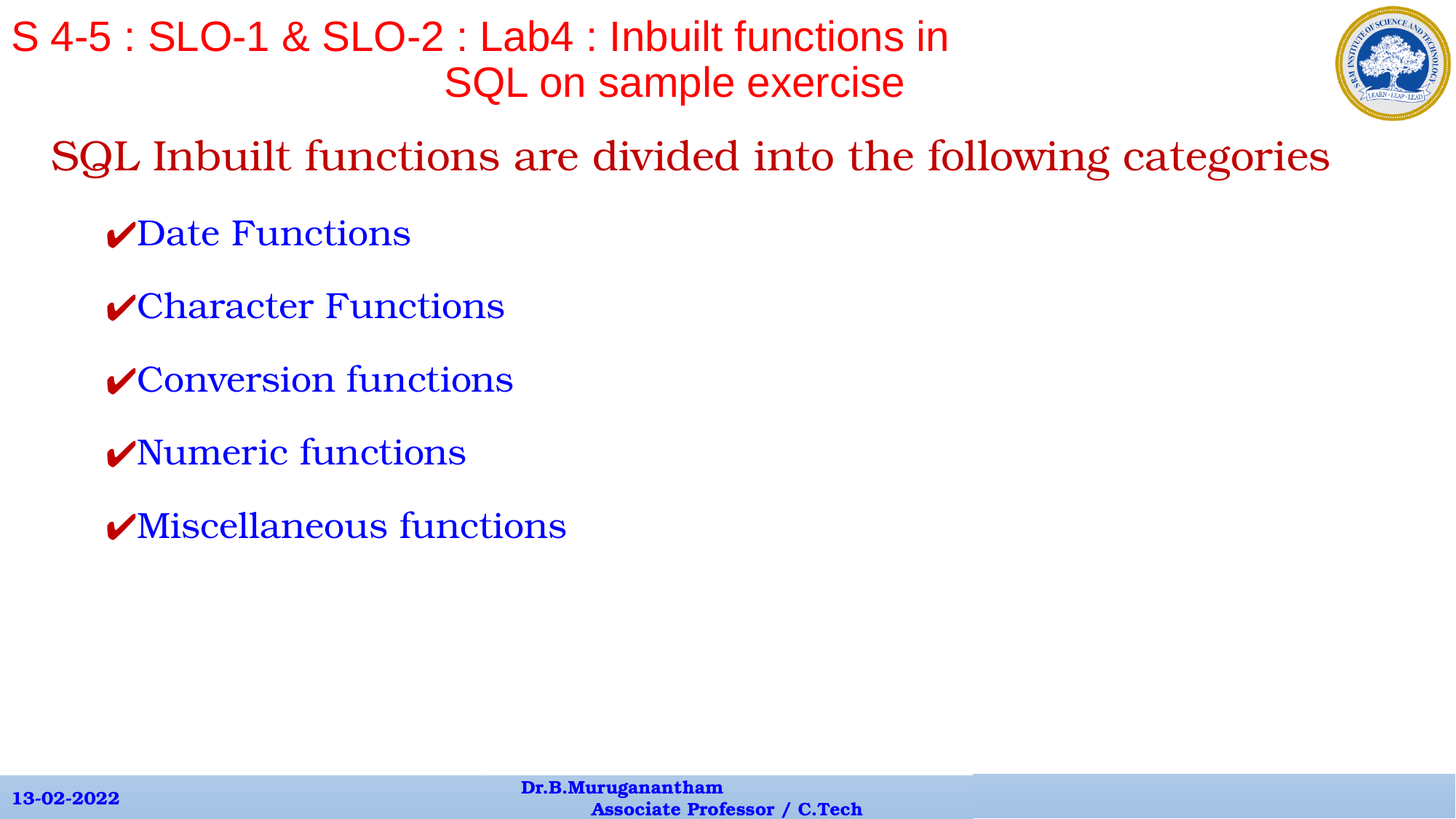

S 4-5 : SLO-1 & SLO-2 : Lab4 : Inbuilt functions in 					   	         SQL on sample exercise

SQL Inbuilt functions are divided into the following categories
Date Functions
Character Functions
Conversion functions
Numeric functions
Miscellaneous functions

48
13-02-2022
Dr.B.Muruganantham                                   Associate Professor / C.Tech